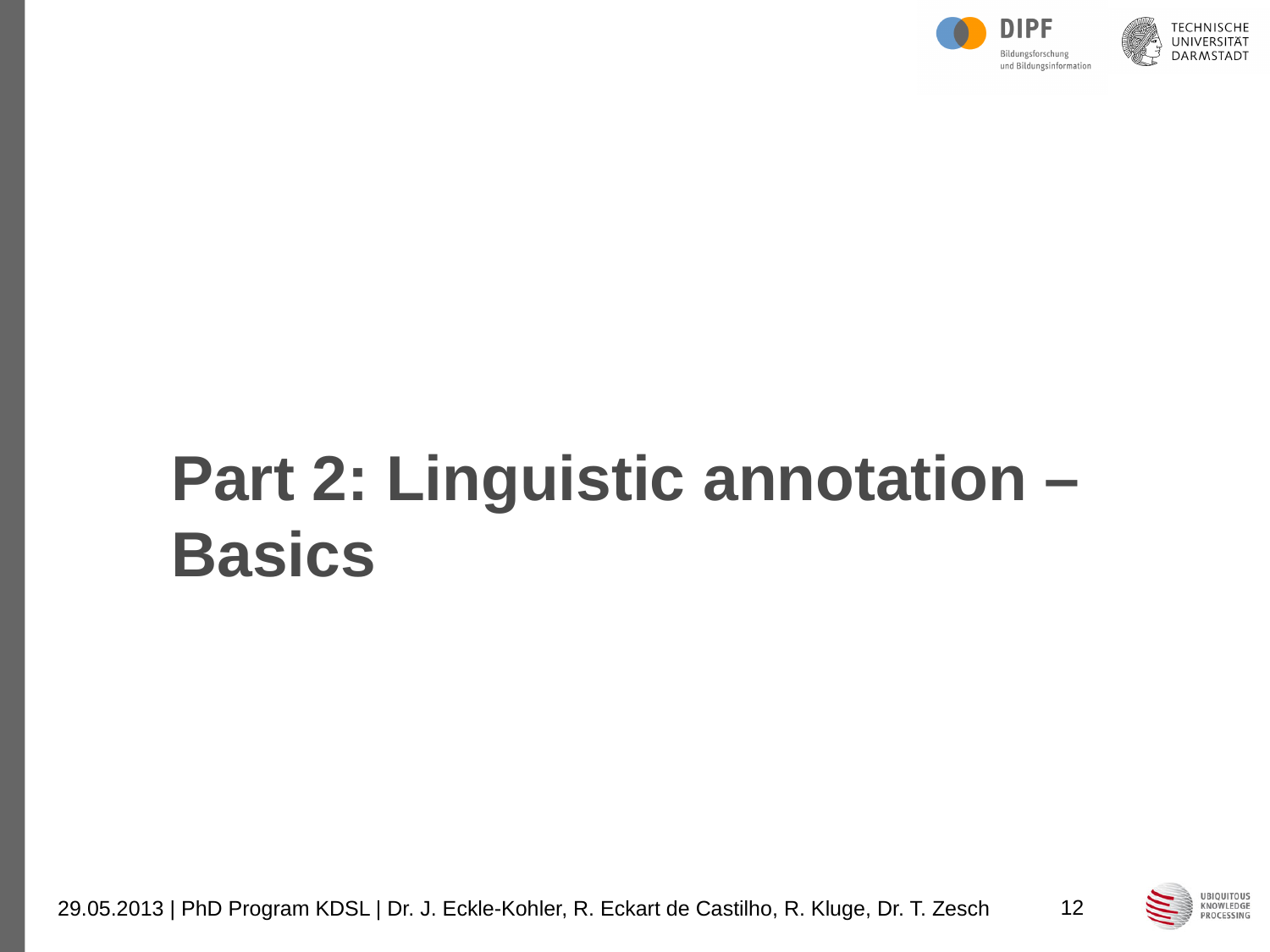

Part 2: Linguistic annotation –
Basics
12
29.05.2013 | PhD Program KDSL | Dr. J. Eckle-Kohler, R. Eckart de Castilho, R. Kluge, Dr. T. Zesch